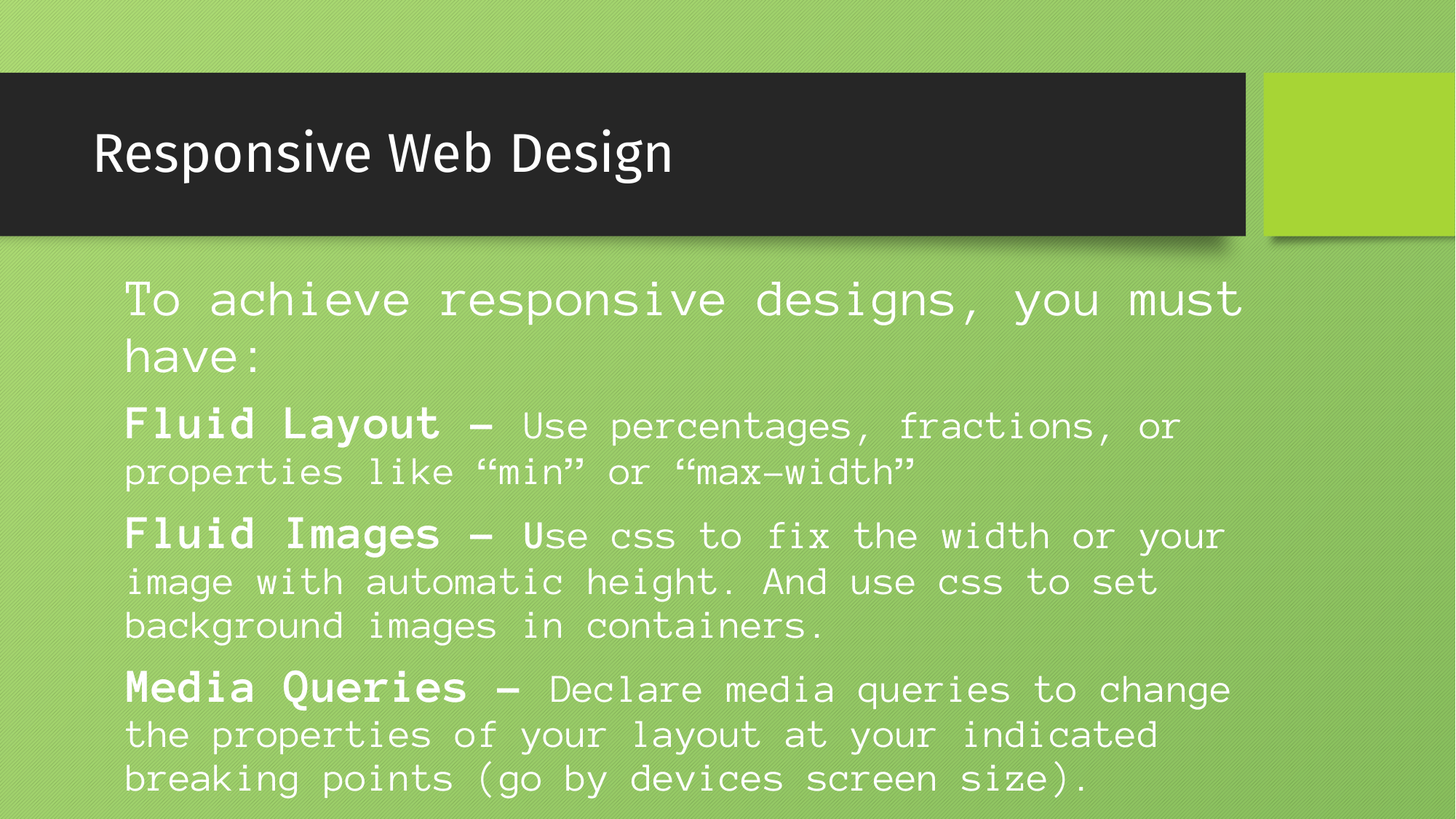

# Responsive Web Design
To achieve responsive designs, you must have:
Fluid Layout – Use percentages, fractions, or properties like “min” or “max-width”
Fluid Images – Use css to fix the width or your image with automatic height. And use css to set background images in containers.
Media Queries – Declare media queries to change the properties of your layout at your indicated breaking points (go by devices screen size).